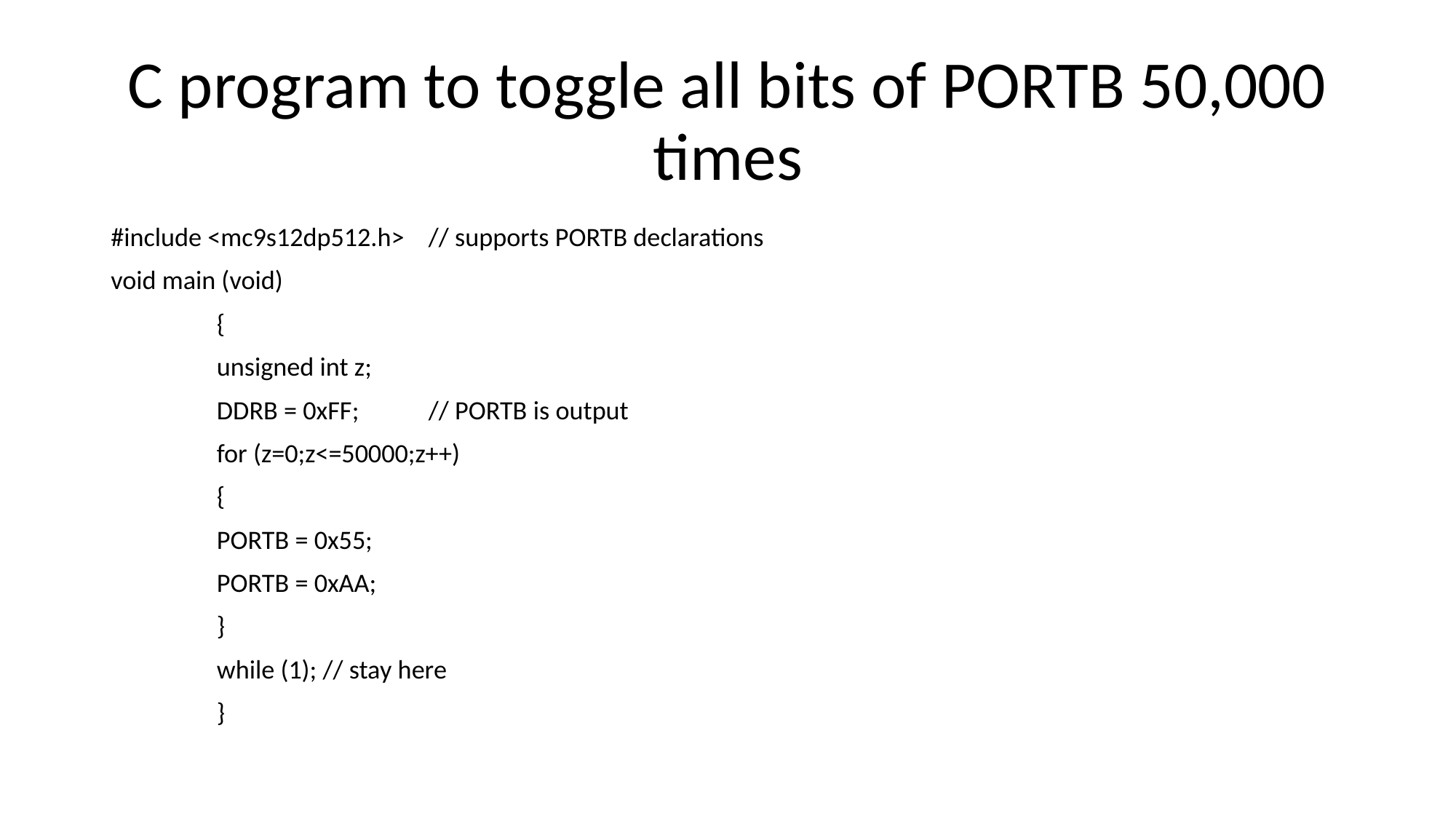

# C program to toggle all bits of PORTB 50,000 times
#include <mc9s12dp512.h>				// supports PORTB declarations
void main (void)
	{
		unsigned int z;
		DDRB = 0xFF;			// PORTB is output
		for (z=0;z<=50000;z++)
			{
				PORTB = 0x55;
				PORTB = 0xAA;
			}
		while (1);				// stay here
	}